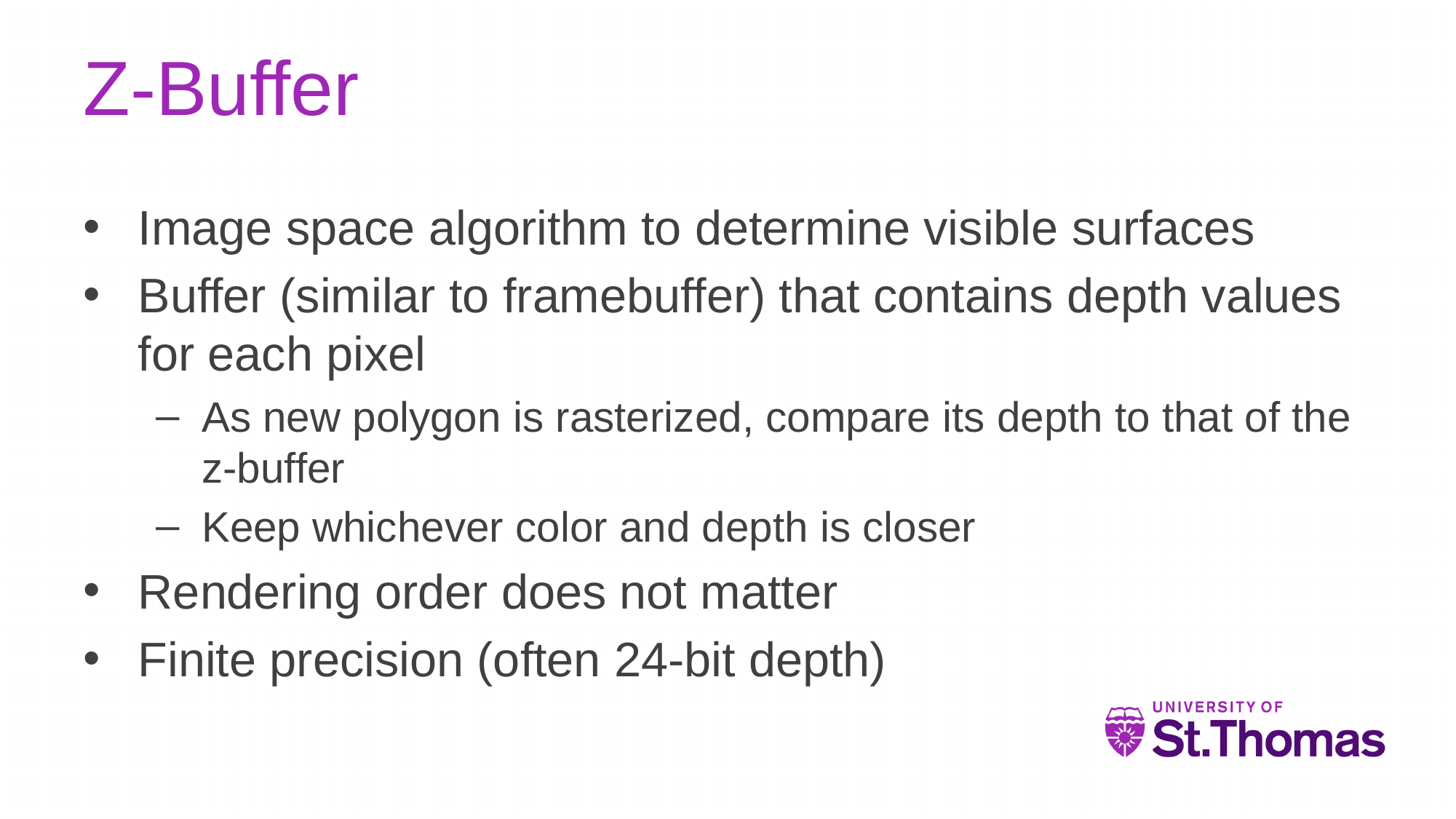

# Z-Buffer
Image space algorithm to determine visible surfaces
Buffer (similar to framebuffer) that contains depth values for each pixel
As new polygon is rasterized, compare its depth to that of the z-buffer
Keep whichever color and depth is closer
Rendering order does not matter
Finite precision (often 24-bit depth)